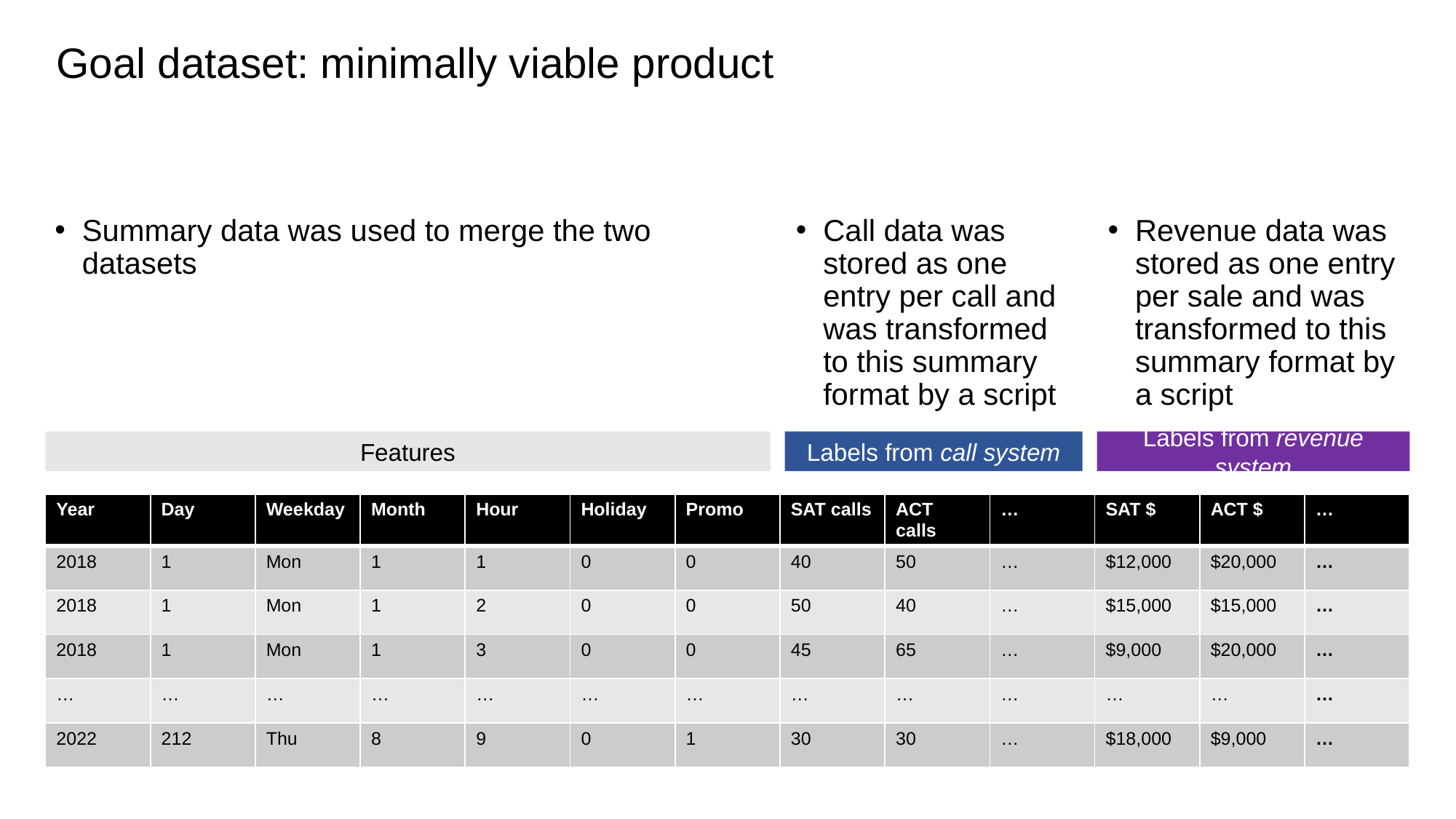

# Goal dataset: minimally viable product
Summary data was used to merge the two datasets
Call data was stored as one entry per call and was transformed to this summary format by a script
Revenue data was stored as one entry per sale and was transformed to this summary format by a script
Features
Labels from call system
Labels from revenue system
| Year | Day | Weekday | Month | Hour | Holiday | Promo | SAT calls | ACT calls | … | SAT $ | ACT $ | … |
| --- | --- | --- | --- | --- | --- | --- | --- | --- | --- | --- | --- | --- |
| 2018 | 1 | Mon | 1 | 1 | 0 | 0 | 40 | 50 | … | $12,000 | $20,000 | … |
| 2018 | 1 | Mon | 1 | 2 | 0 | 0 | 50 | 40 | … | $15,000 | $15,000 | … |
| 2018 | 1 | Mon | 1 | 3 | 0 | 0 | 45 | 65 | … | $9,000 | $20,000 | … |
| … | … | … | … | … | … | … | … | … | … | … | … | … |
| 2022 | 212 | Thu | 8 | 9 | 0 | 1 | 30 | 30 | … | $18,000 | $9,000 | … |